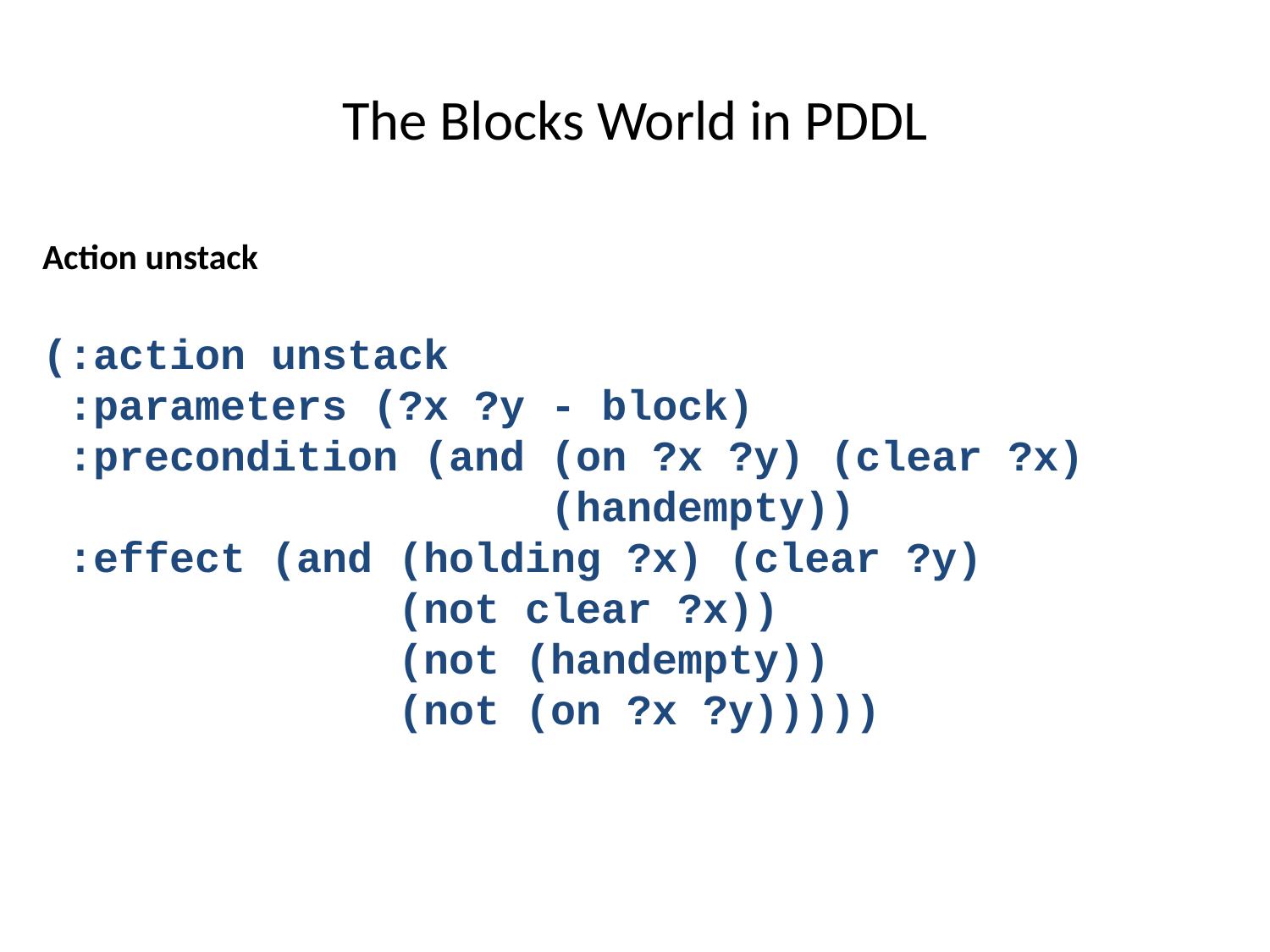

# The Blocks World in PDDL
Action unstack

(:action unstack
 :parameters (?x ?y - block)
 :precondition (and (on ?x ?y) (clear ?x)  					(handempty))
 :effect (and (holding ?x) (clear ?y)
              (not clear ?x))
              (not (handempty))
              (not (on ?x ?y)))))